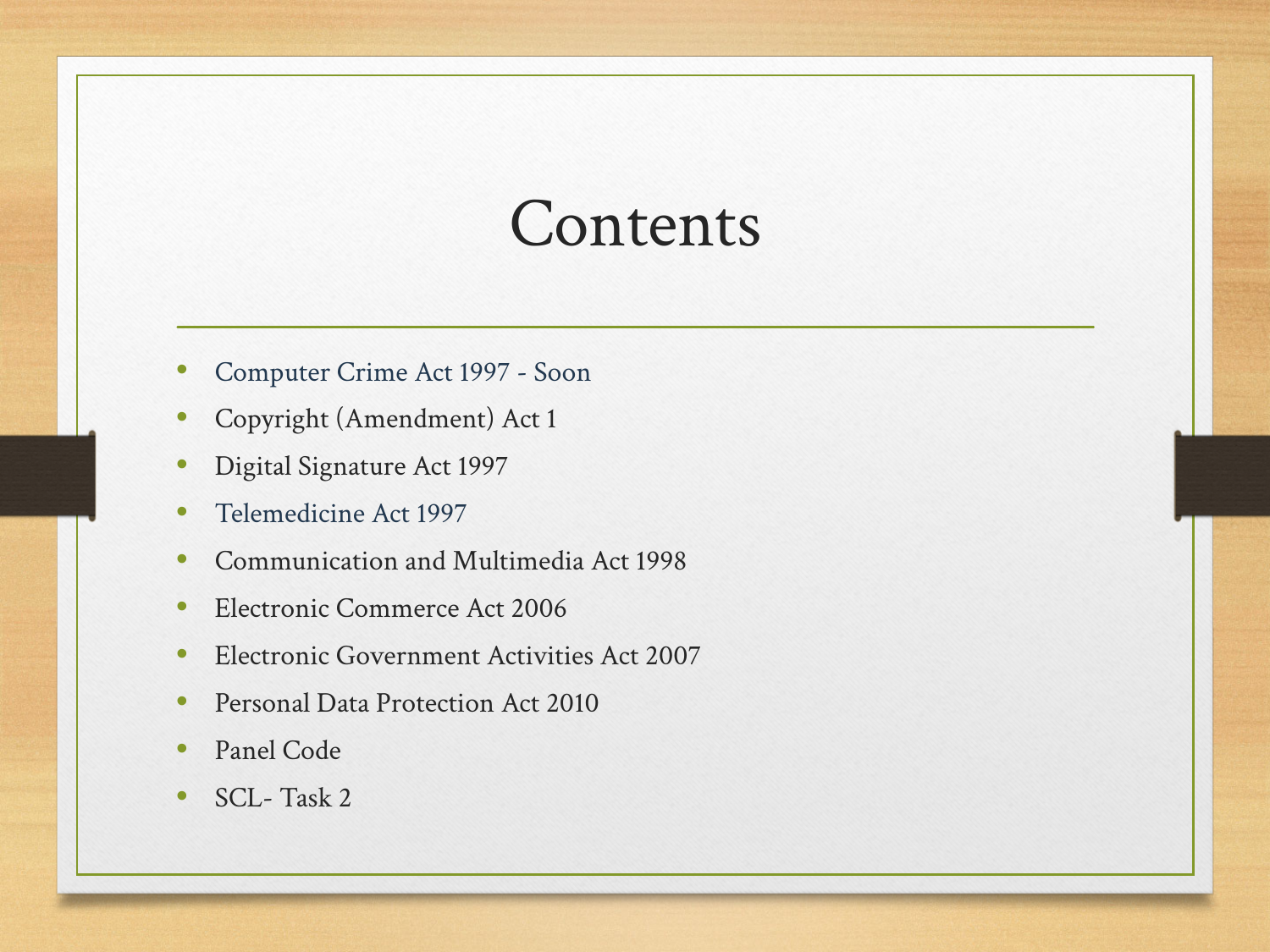

# Contents
Computer Crime Act 1997 - Soon
Copyright (Amendment) Act 1
Digital Signature Act 1997
Telemedicine Act 1997
Communication and Multimedia Act 1998
Electronic Commerce Act 2006
Electronic Government Activities Act 2007
Personal Data Protection Act 2010
Panel Code
SCL- Task 2